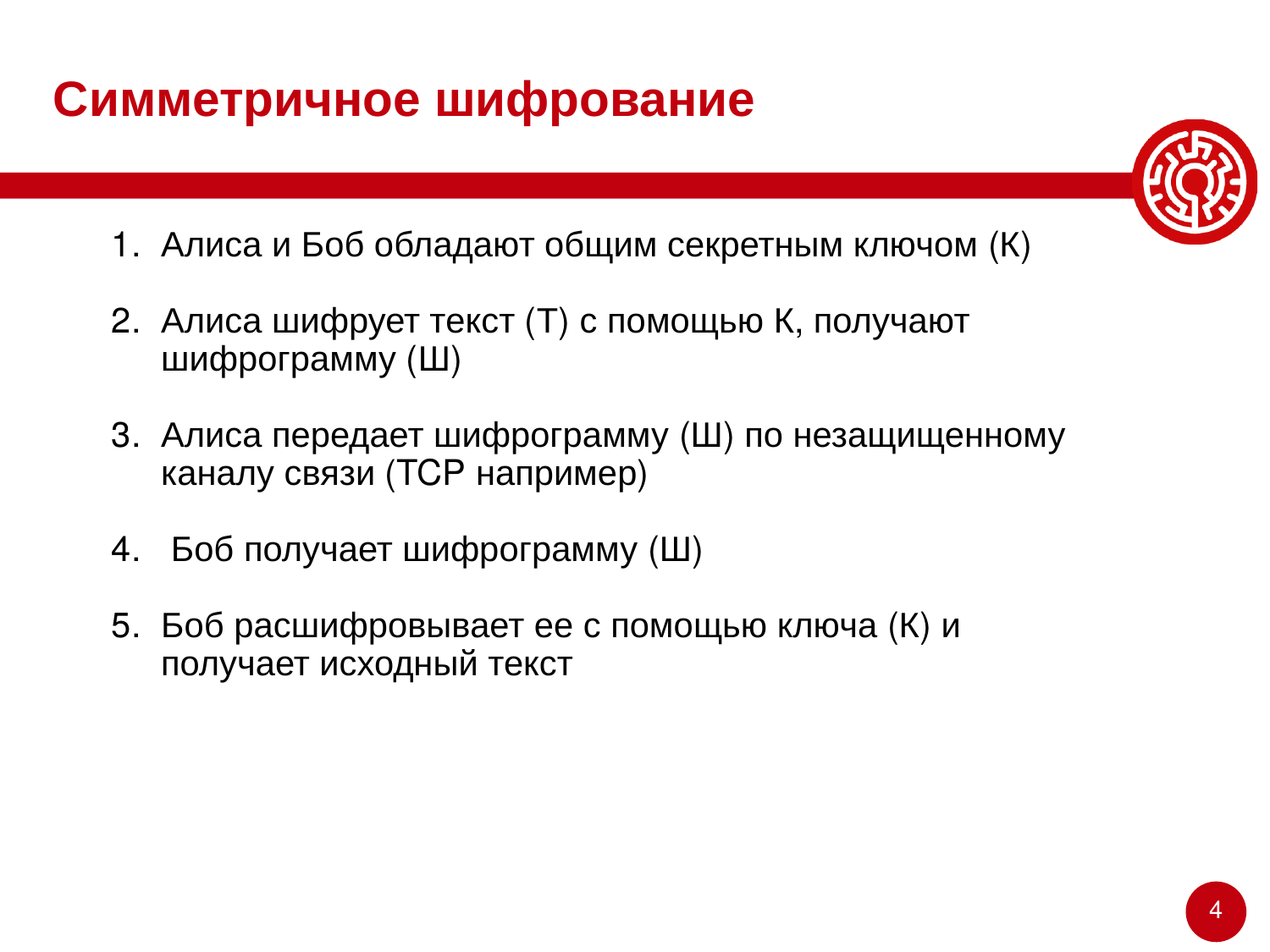

# Симметричное шифрование
Алиса и Боб обладают общим секретным ключом (К)

Алиса шифрует текст (Т) с помощью К, получают шифрограмму (Ш)

Алиса передает шифрограмму (Ш) по незащищенному каналу связи (TCP например)

 Боб получает шифрограмму (Ш)

Боб расшифровывает ее с помощью ключа (К) и получает исходный текст
4